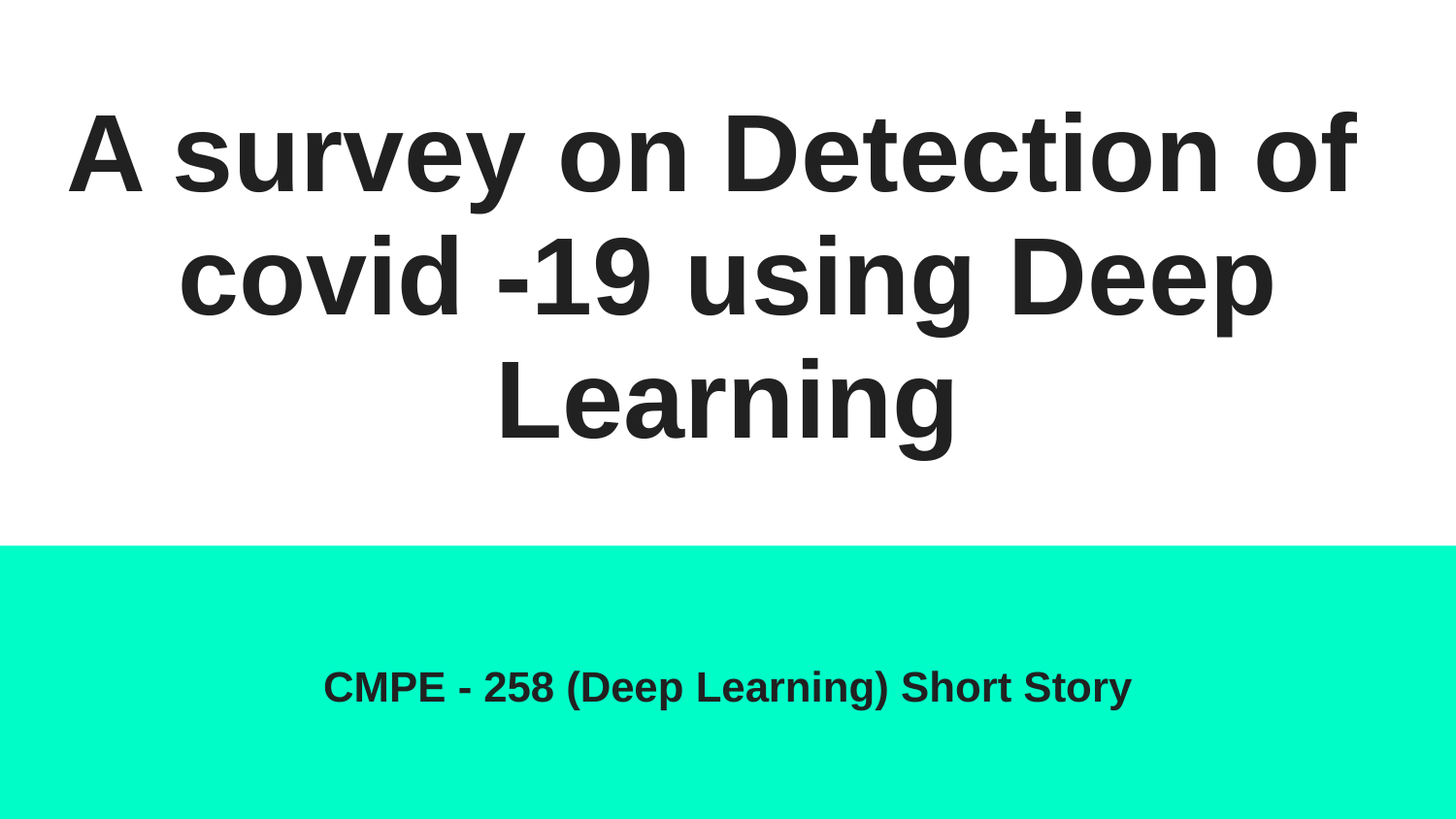

# A survey on Detection of
covid -19 using Deep Learning

CMPE - 258 (Deep Learning) Short Story